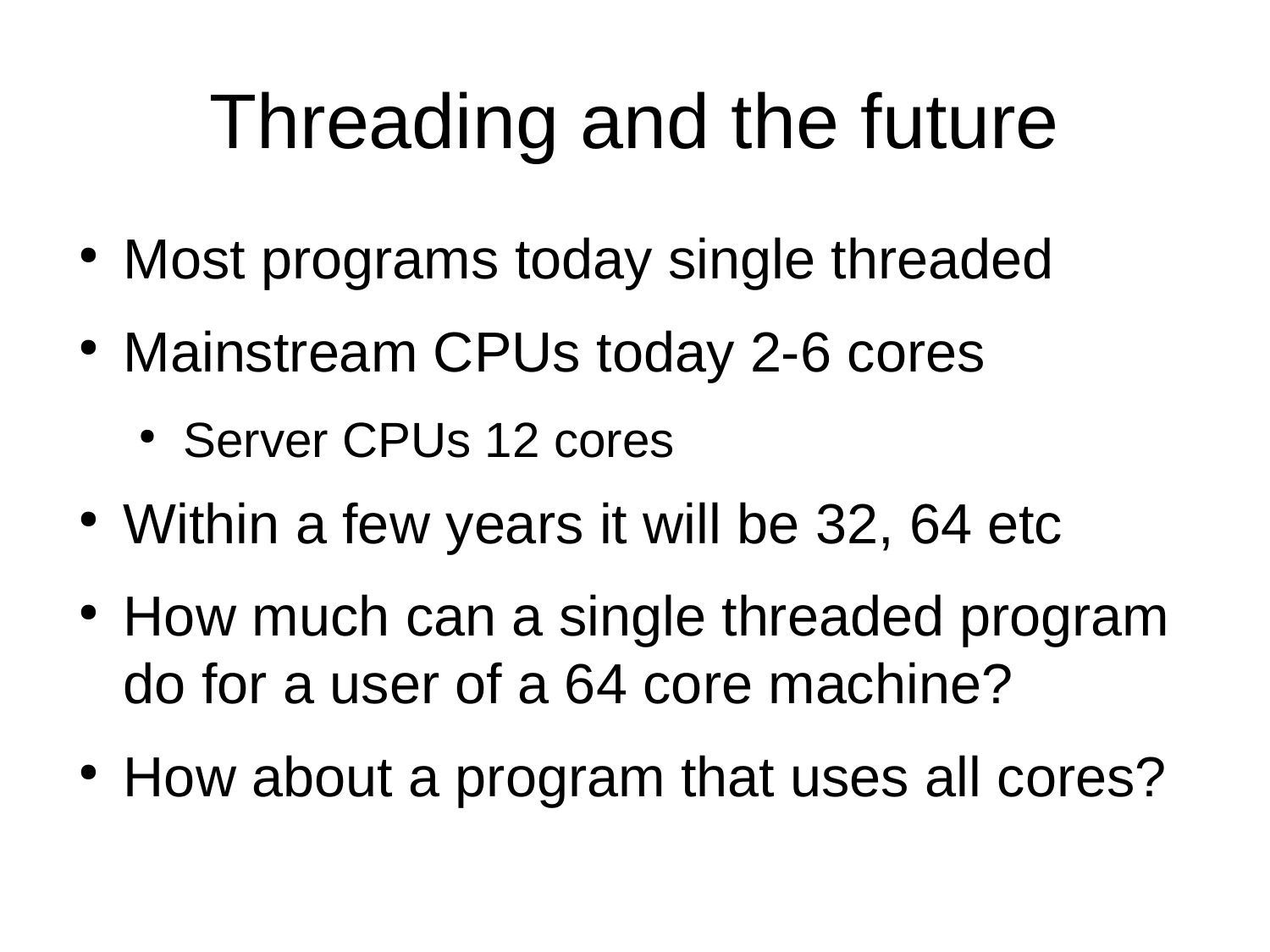

# Threading and the future
Most programs today single threaded
Mainstream CPUs today 2-6 cores
Server CPUs 12 cores
Within a few years it will be 32, 64 etc
How much can a single threaded program do for a user of a 64 core machine?
How about a program that uses all cores?